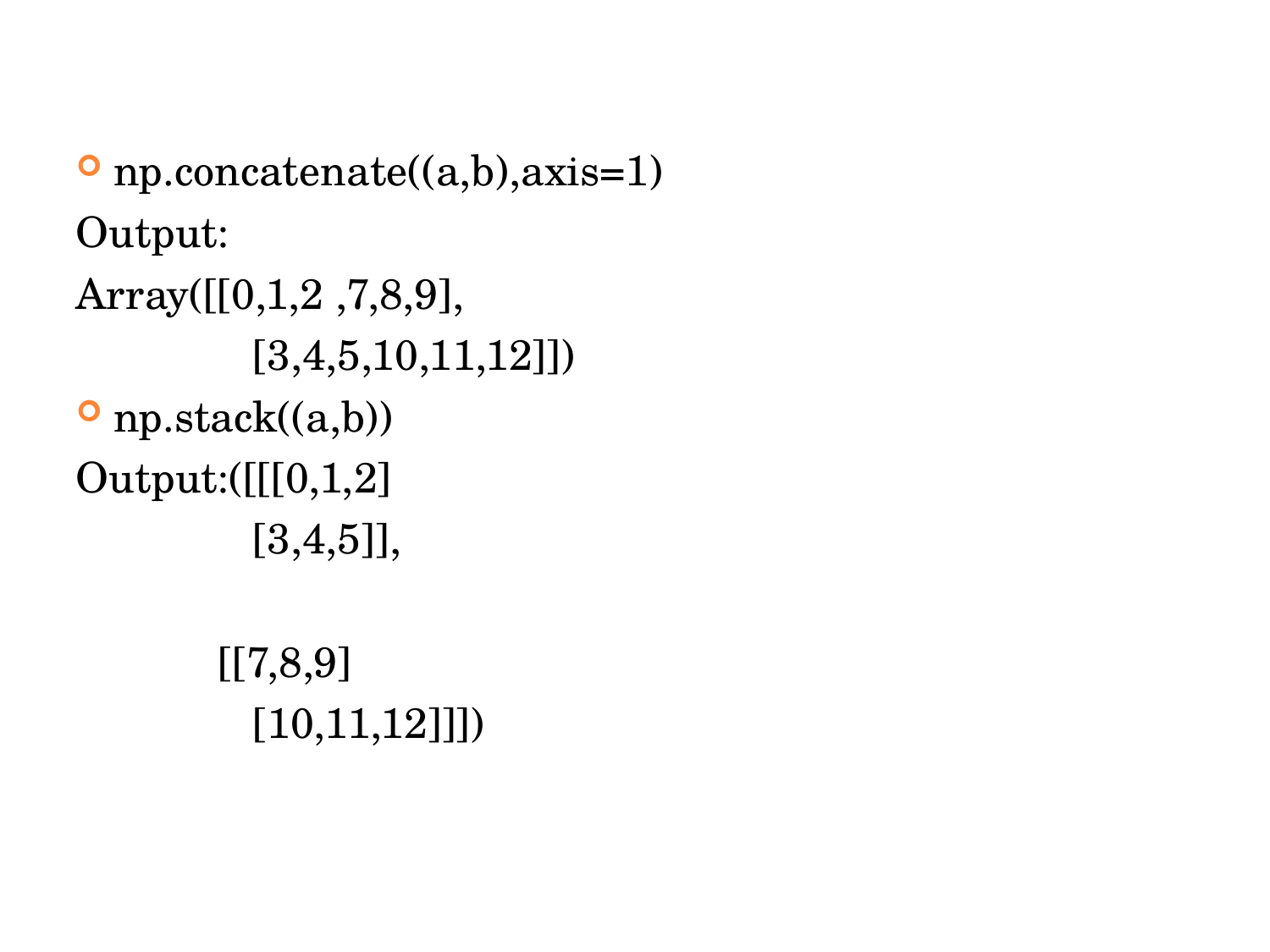

np.concatenate((a,b),axis=1)
Output:
Array([[0,1,2 ,7,8,9],
		 [3,4,5,10,11,12]])
np.stack((a,b))
Output:([[[0,1,2]
		 [3,4,5]],

            [[7,8,9]
		 [10,11,12]]])

27